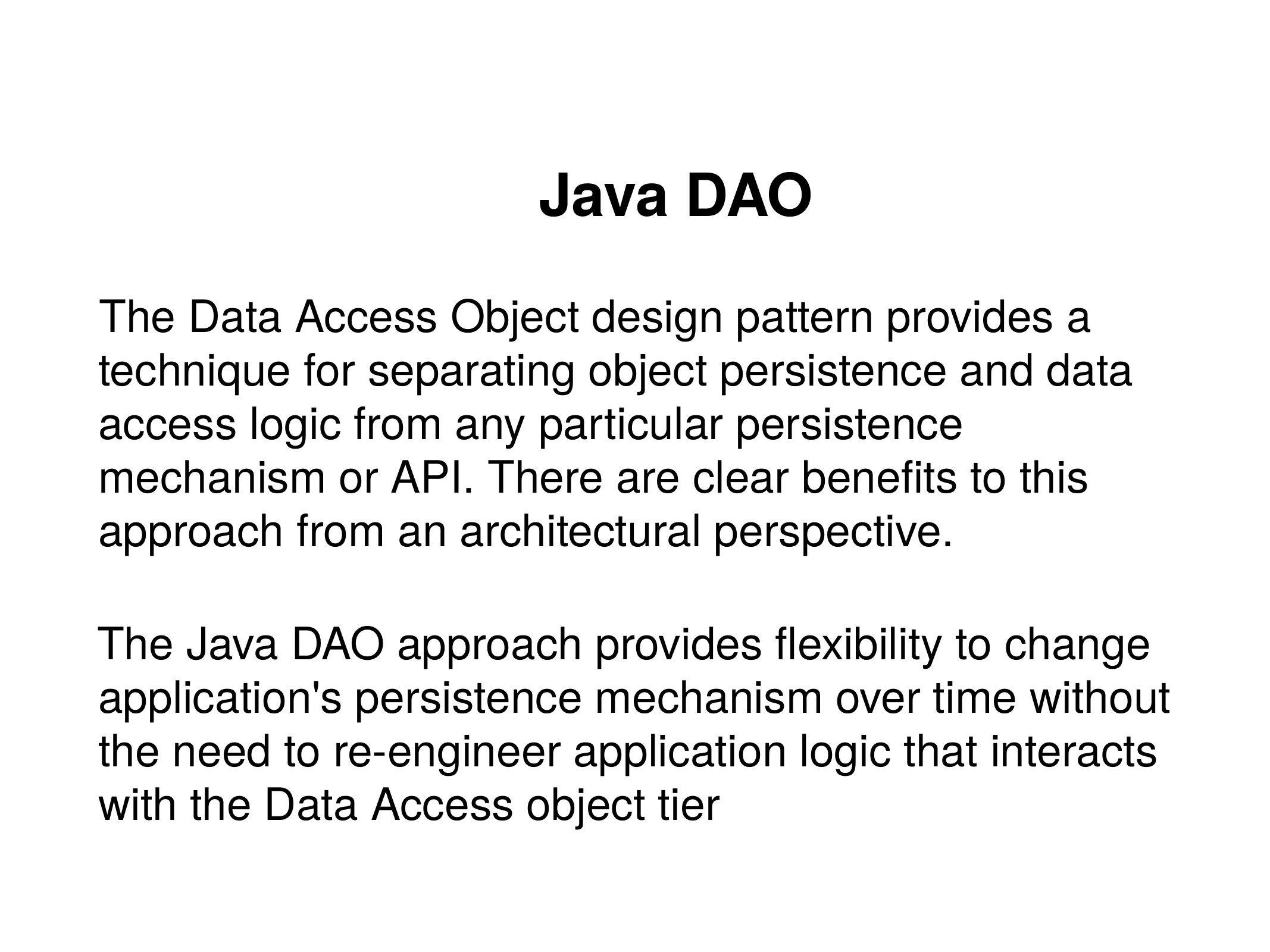

Java DAO
   The Data Access Object design pattern provides a technique for separating object persistence and data access logic from any particular persistence mechanism or API. There are clear benefits to this approach from an architectural perspective.
  The Java DAO approach provides flexibility to change application's persistence mechanism over time without the need to re-engineer application logic that interacts with the Data Access object tier